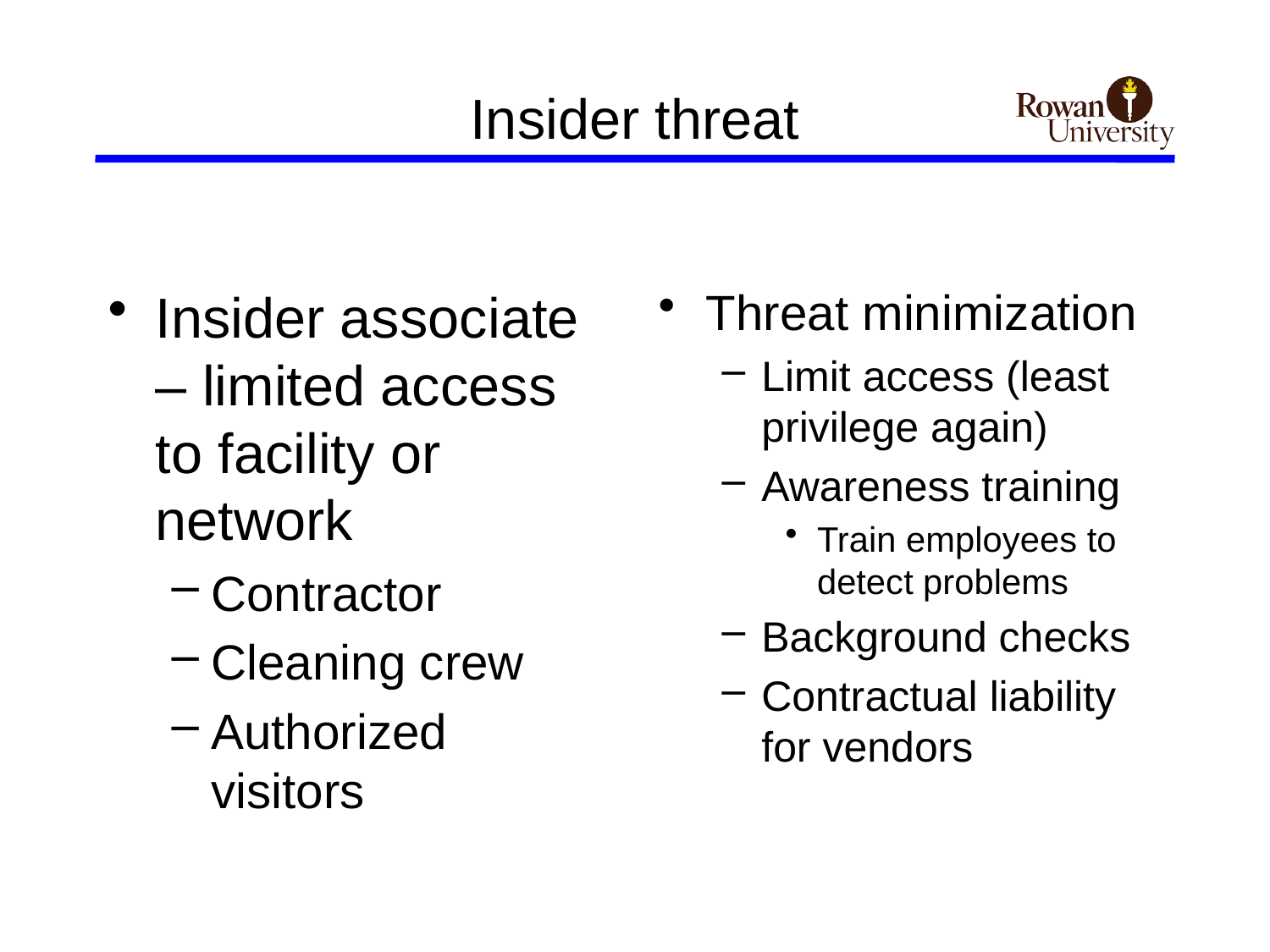

# Insider threat
Insider associate – limited access to facility or network
Contractor
Cleaning crew
Authorized visitors
Threat minimization
Limit access (least privilege again)
Awareness training
Train employees to detect problems
Background checks
Contractual liability for vendors